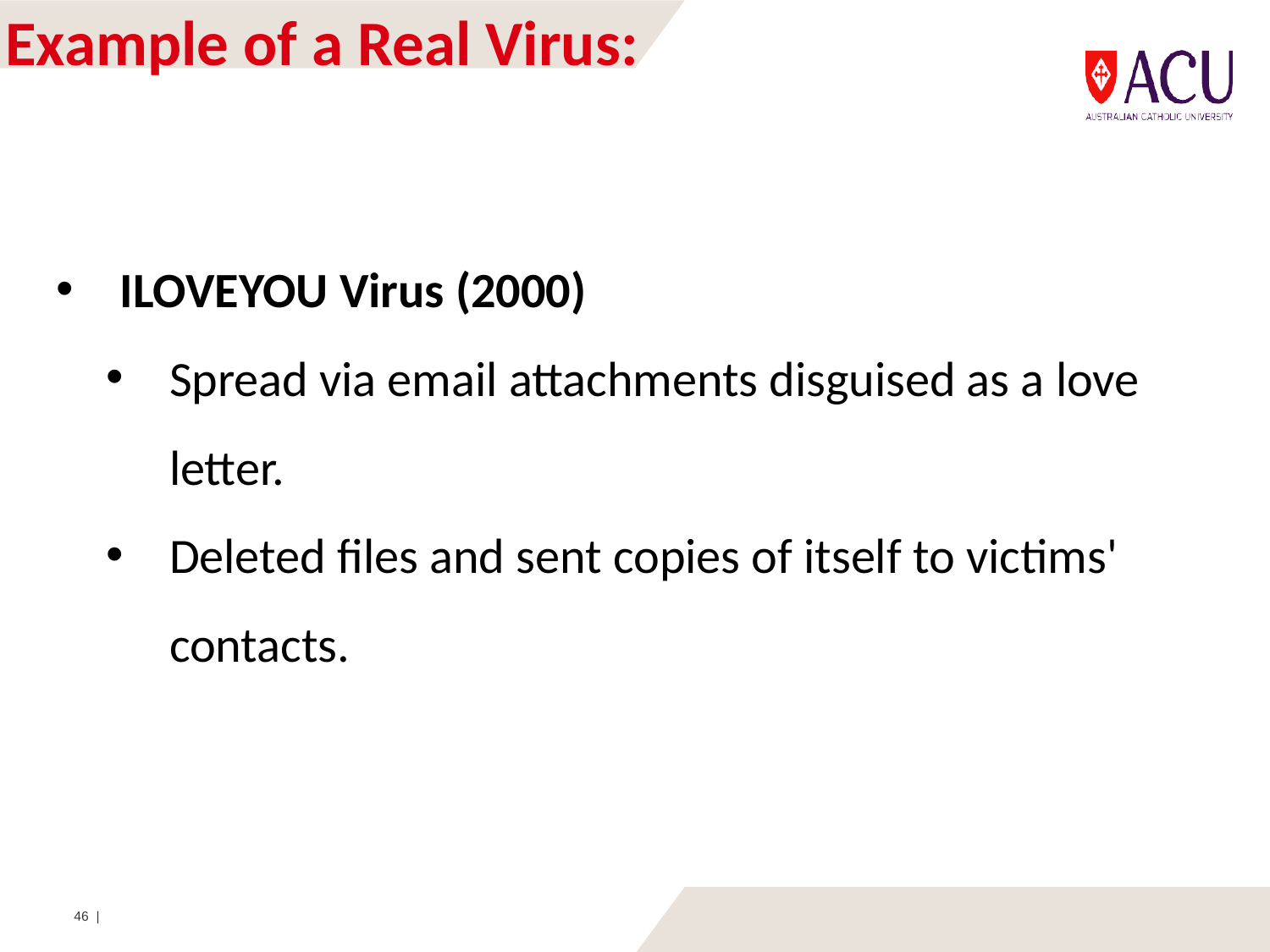

# Example of a Real Virus:
ILOVEYOU Virus (2000)
Spread via email attachments disguised as a love letter.
Deleted files and sent copies of itself to victims' contacts.
46 |